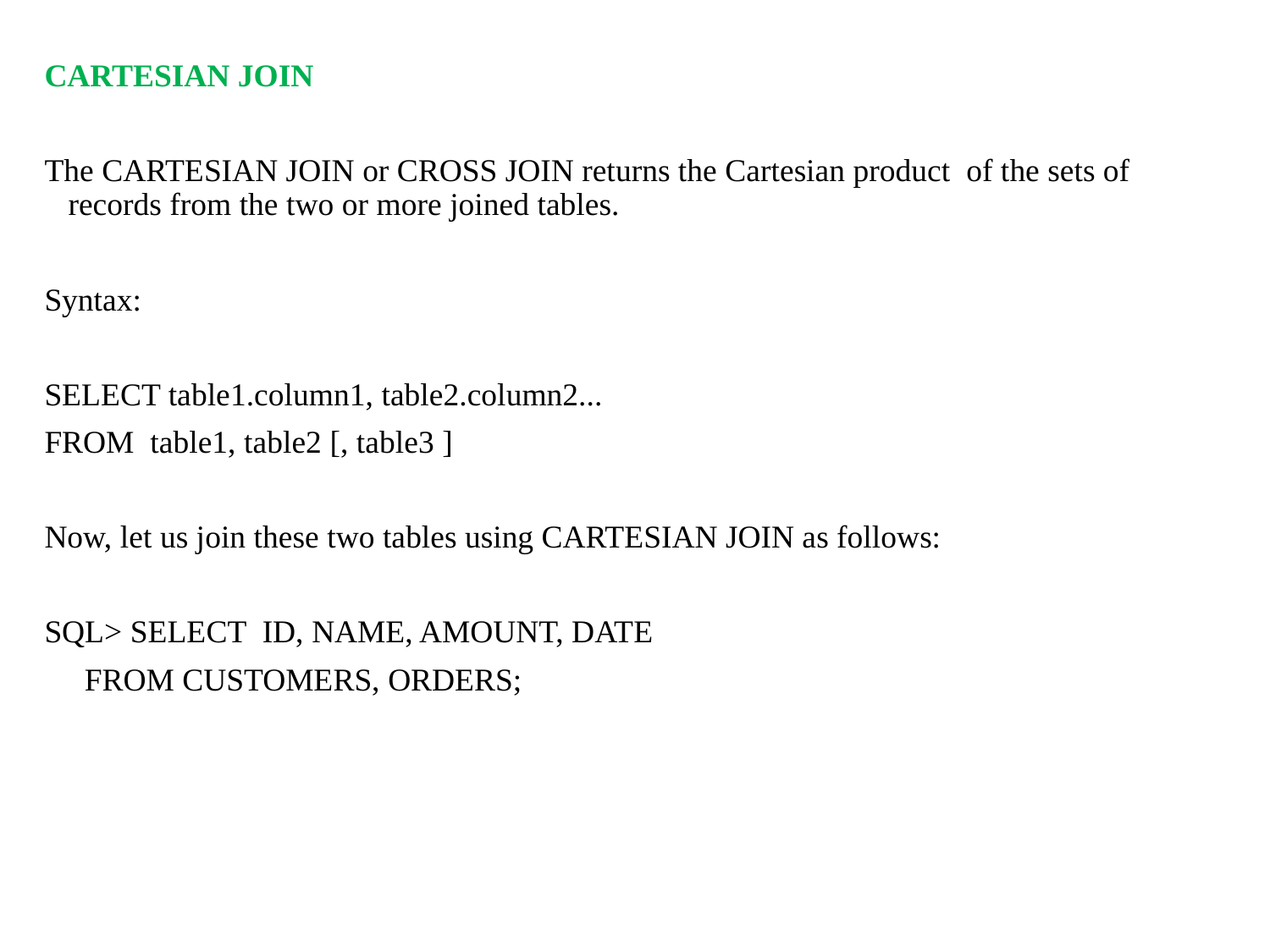

CARTESIAN JOIN

The CARTESIAN JOIN or CROSS JOIN returns the Cartesian product  of the sets of  records from the two or more joined tables.

Syntax:

SELECT table1.column1, table2.column2...
FROM  table1, table2 [, table3 ]

Now, let us join these two tables using CARTESIAN JOIN as follows:

SQL> SELECT  ID, NAME, AMOUNT, DATE
     FROM CUSTOMERS, ORDERS;